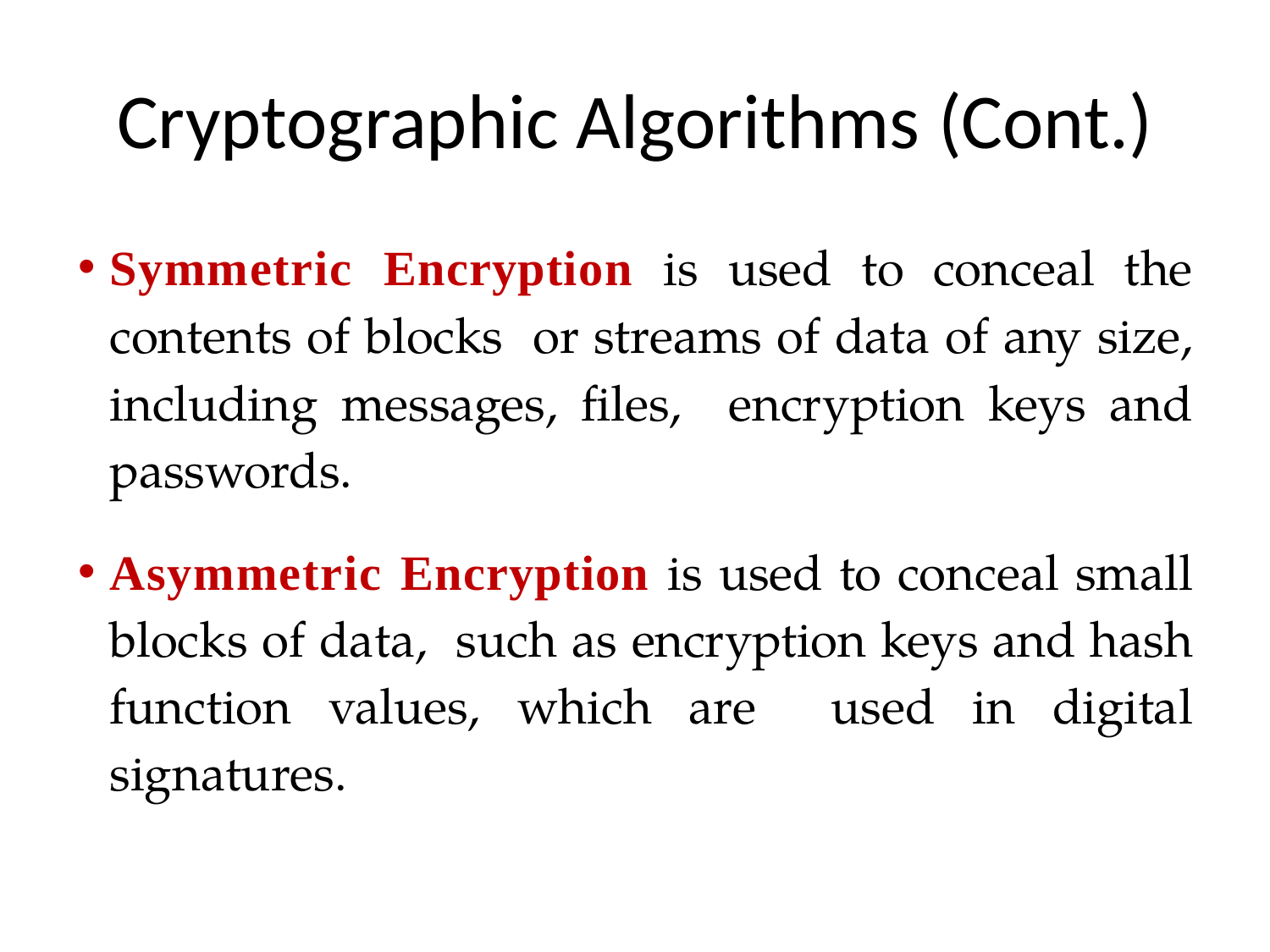

# Cryptographic Algorithms (Cont.)
Symmetric Encryption is used to conceal the contents of blocks  or streams of data of any size, including messages, files,  encryption keys and passwords.
Asymmetric Encryption is used to conceal small blocks of data,  such as encryption keys and hash function values, which are  used in digital signatures.